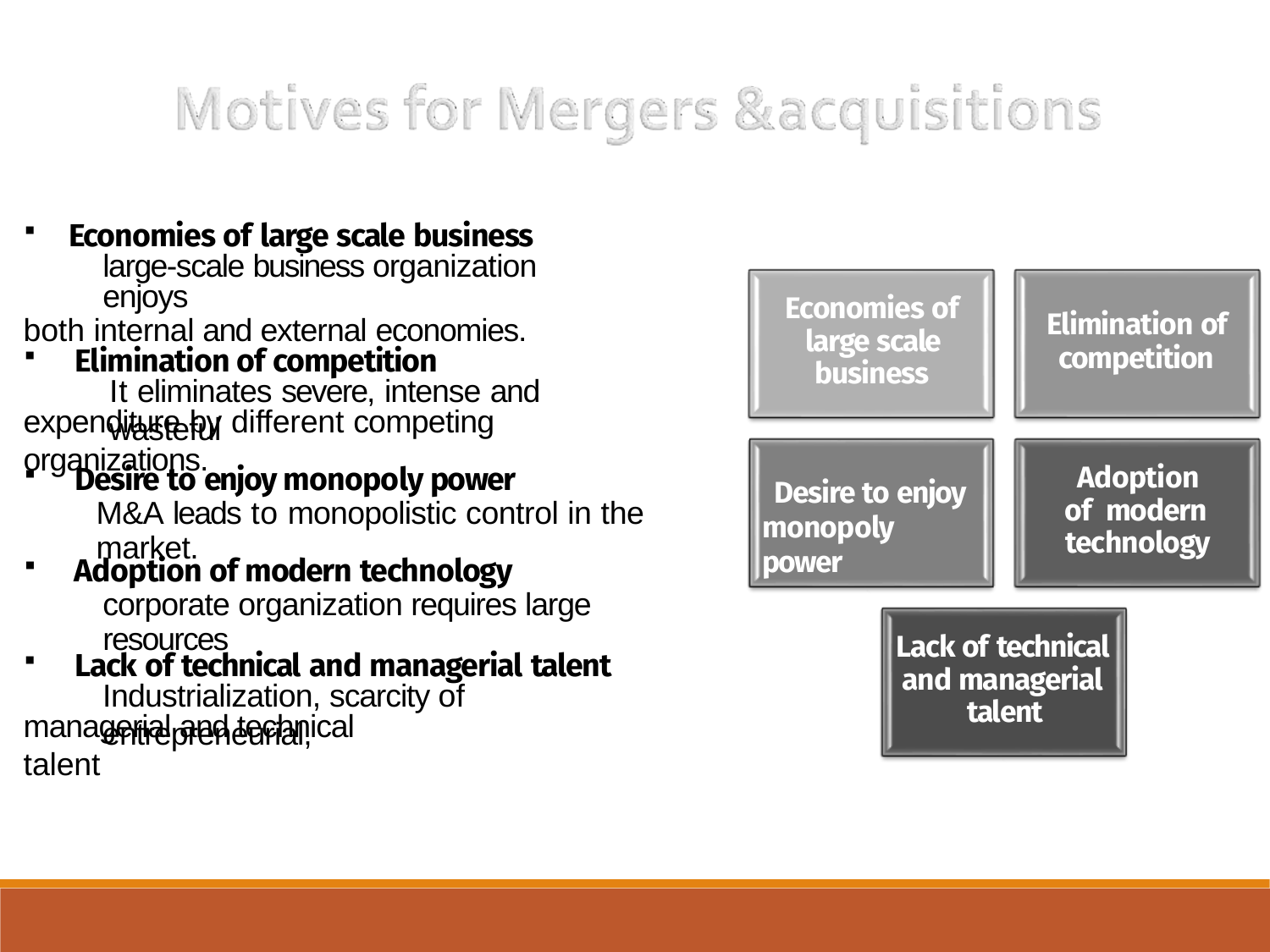

Economies of large scale business
large-scale business organization enjoys
both internal and external economies.

Economies of  large scale  business
Elimination of
competition
Elimination of competition
It eliminates severe, intense and wasteful
expenditure by different competing organizations.

Adoption of  modern  technology
Desire to enjoy monopoly power
M&A leads to monopolistic control in the market.
Desire to enjoy
monopoly power
Adoption of modern technology
corporate organization requires large resources

Lack of technical  and managerial  talent
Lack of technical and managerial talent
Industrialization, scarcity of entrepreneurial,
managerial and technical talent